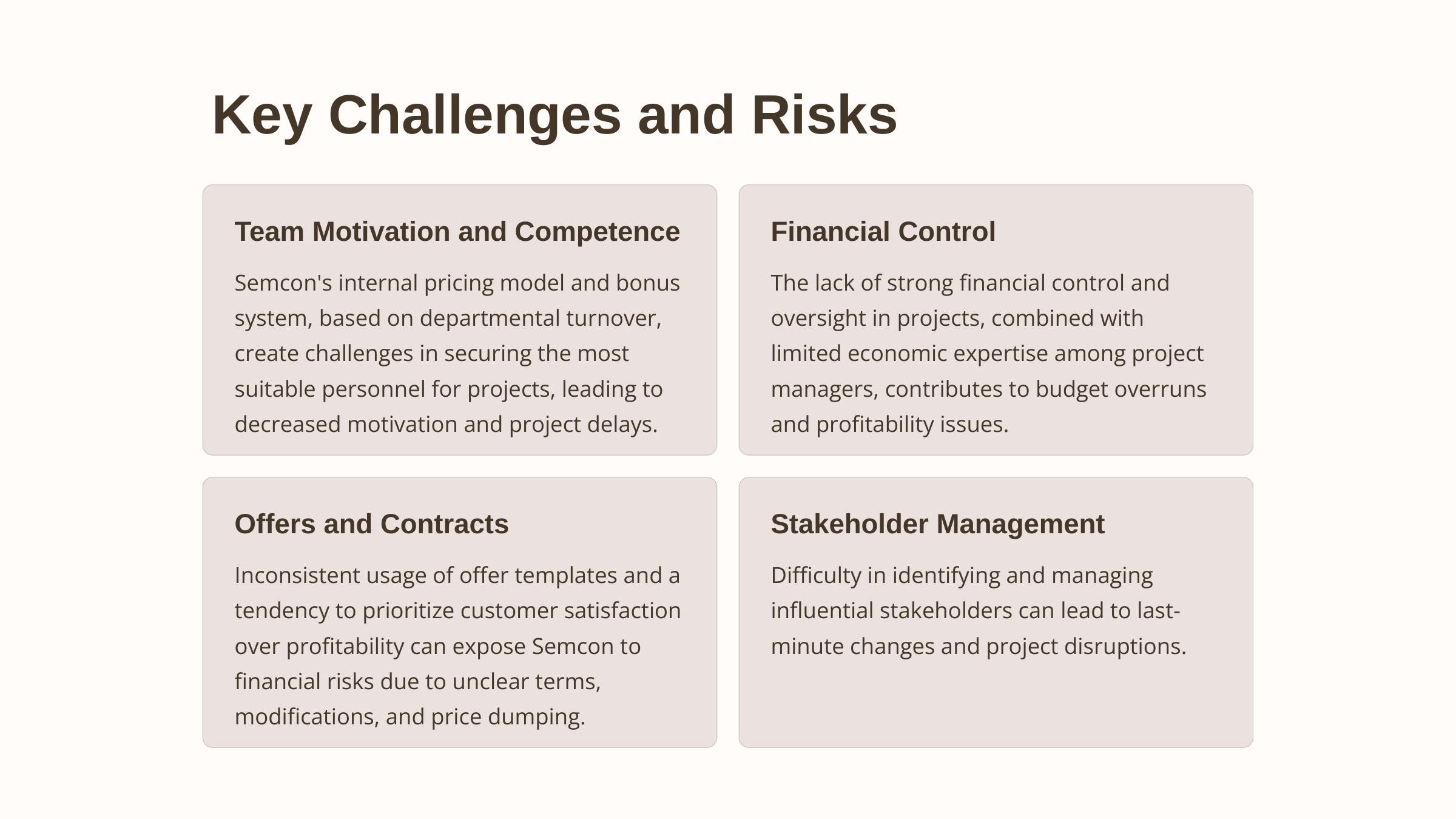

Key Challenges and Risks

Team Motivation and Competence
Financial Control
Semcon's internal pricing model and bonus system, based on departmental turnover, create challenges in securing the most suitable personnel for projects, leading to decreased motivation and project delays.
The lack of strong financial control and oversight in projects, combined with limited economic expertise among project managers, contributes to budget overruns and profitability issues.

Offers and Contracts
Stakeholder Management
Inconsistent usage of offer templates and a tendency to prioritize customer satisfaction over profitability can expose Semcon to financial risks due to unclear terms, modifications, and price dumping.
Difficulty in identifying and managing influential stakeholders can lead to last-minute changes and project disruptions.